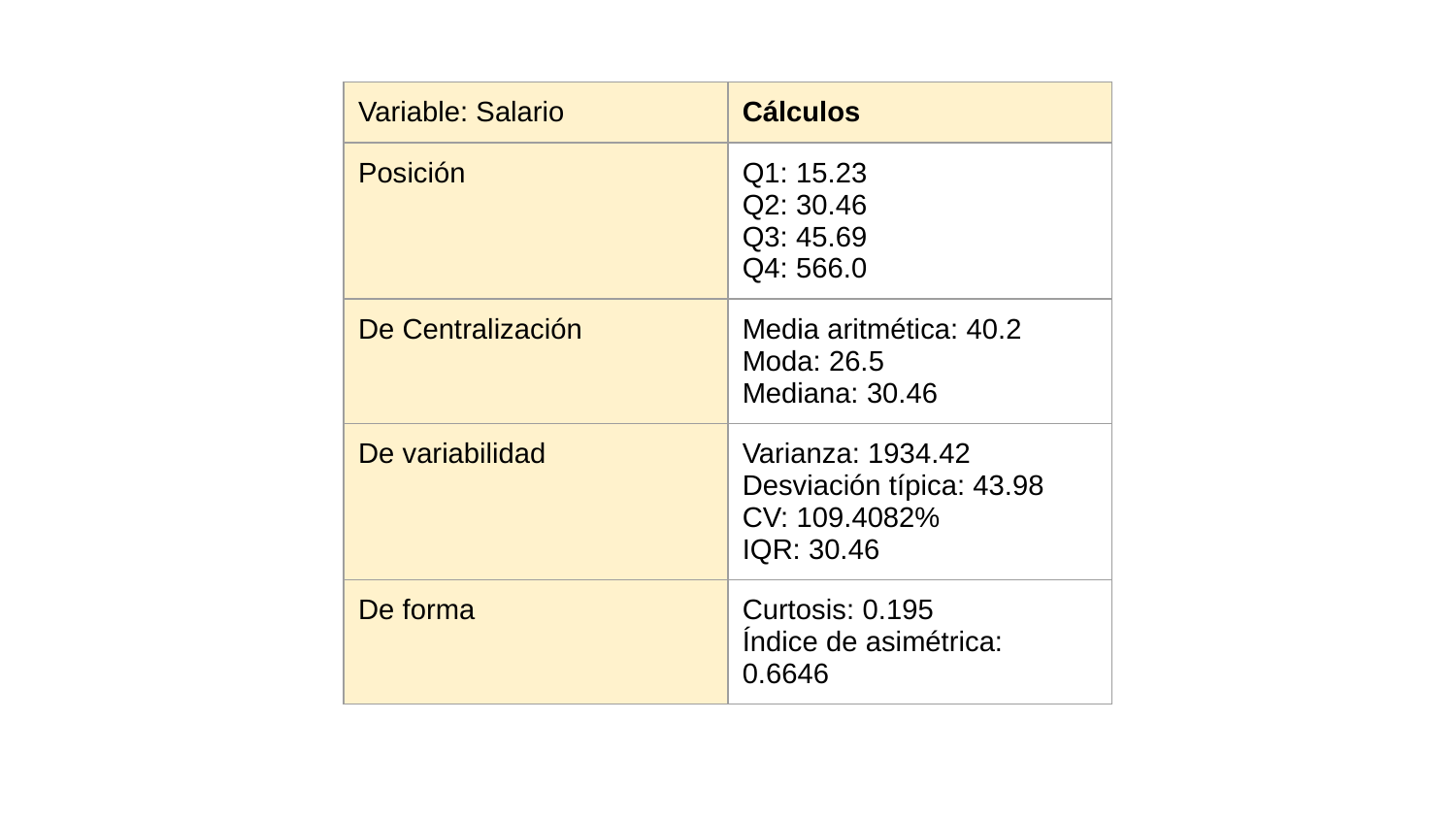

| Variable: Salario | Cálculos |
| --- | --- |
| Posición | Q1: 15.23 Q2: 30.46 Q3: 45.69 Q4: 566.0 |
| De Centralización | Media aritmética: 40.2 Moda: 26.5 Mediana: 30.46 |
| De variabilidad | Varianza: 1934.42 Desviación típica: 43.98 CV: 109.4082% IQR: 30.46 |
| De forma | Curtosis: 0.195 Índice de asimétrica: 0.6646 |